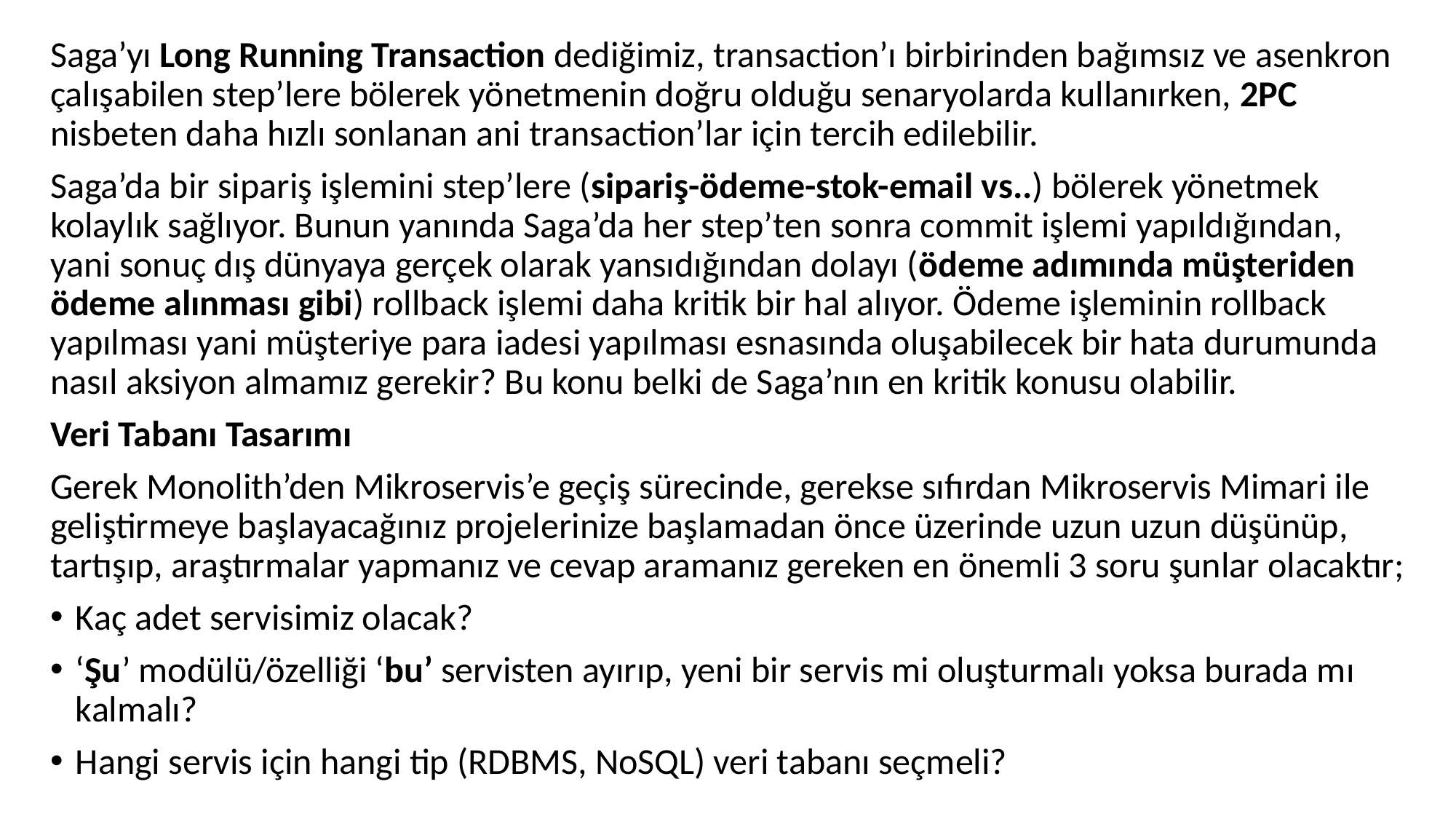

Saga’yı Long Running Transaction dediğimiz, transaction’ı birbirinden bağımsız ve asenkron çalışabilen step’lere bölerek yönetmenin doğru olduğu senaryolarda kullanırken, 2PC nisbeten daha hızlı sonlanan ani transaction’lar için tercih edilebilir.
Saga’da bir sipariş işlemini step’lere (sipariş-ödeme-stok-email vs..) bölerek yönetmek kolaylık sağlıyor. Bunun yanında Saga’da her step’ten sonra commit işlemi yapıldığından, yani sonuç dış dünyaya gerçek olarak yansıdığından dolayı (ödeme adımında müşteriden ödeme alınması gibi) rollback işlemi daha kritik bir hal alıyor. Ödeme işleminin rollback yapılması yani müşteriye para iadesi yapılması esnasında oluşabilecek bir hata durumunda nasıl aksiyon almamız gerekir? Bu konu belki de Saga’nın en kritik konusu olabilir.
Veri Tabanı Tasarımı
Gerek Monolith’den Mikroservis’e geçiş sürecinde, gerekse sıfırdan Mikroservis Mimari ile geliştirmeye başlayacağınız projelerinize başlamadan önce üzerinde uzun uzun düşünüp, tartışıp, araştırmalar yapmanız ve cevap aramanız gereken en önemli 3 soru şunlar olacaktır;
Kaç adet servisimiz olacak?
‘Şu’ modülü/özelliği ‘bu’ servisten ayırıp, yeni bir servis mi oluşturmalı yoksa burada mı kalmalı?
Hangi servis için hangi tip (RDBMS, NoSQL) veri tabanı seçmeli?